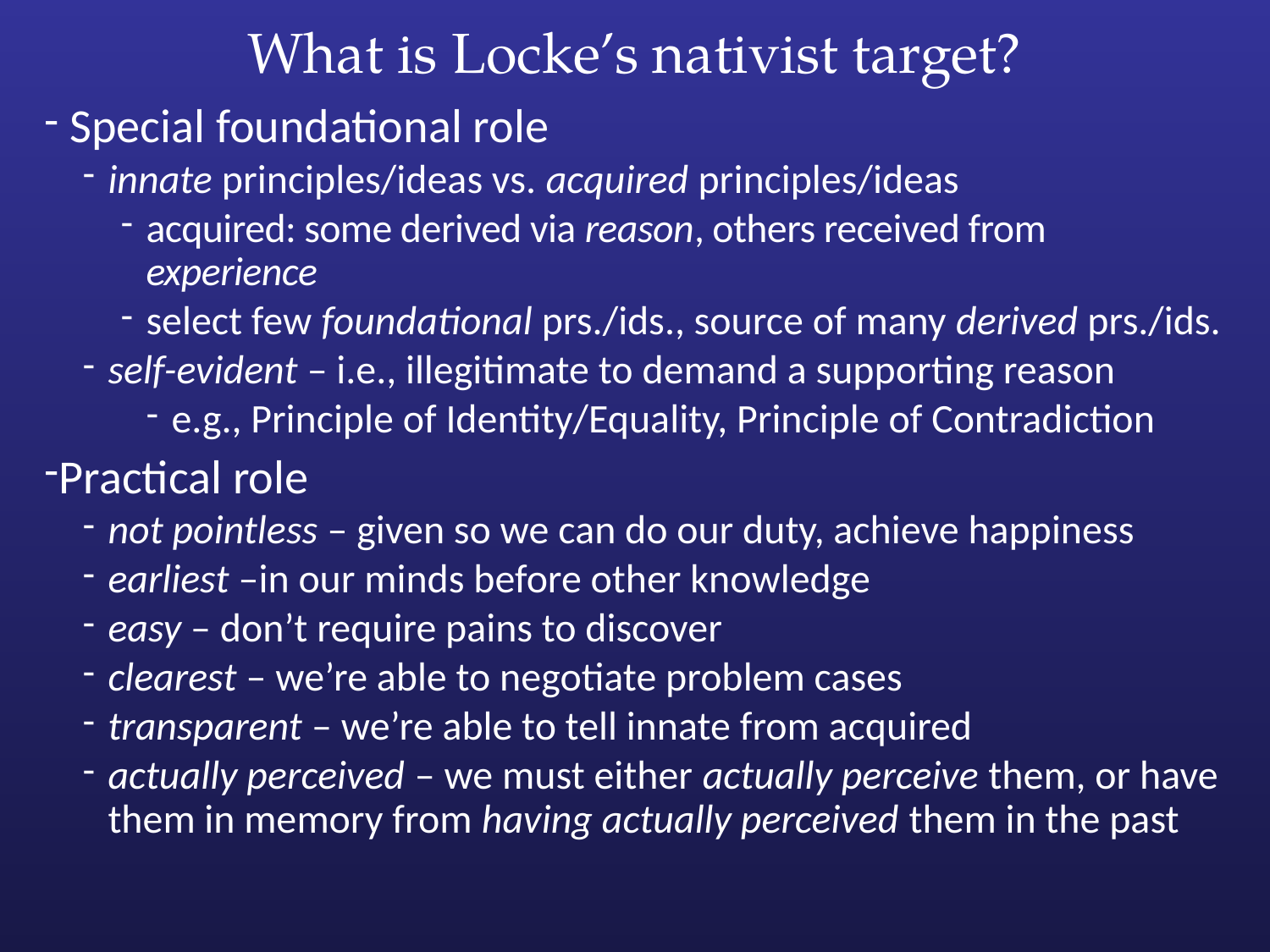

# What is Locke’s nativist target?
Special foundational role
innate principles/ideas vs. acquired principles/ideas
acquired: some derived via reason, others received from experience
select few foundational prs./ids., source of many derived prs./ids.
self-evident – i.e., illegitimate to demand a supporting reason
e.g., Principle of Identity/Equality, Principle of Contradiction
Practical role
not pointless – given so we can do our duty, achieve happiness
earliest –in our minds before other knowledge
easy – don’t require pains to discover
clearest – we’re able to negotiate problem cases
transparent – we’re able to tell innate from acquired
actually perceived – we must either actually perceive them, or have them in memory from having actually perceived them in the past